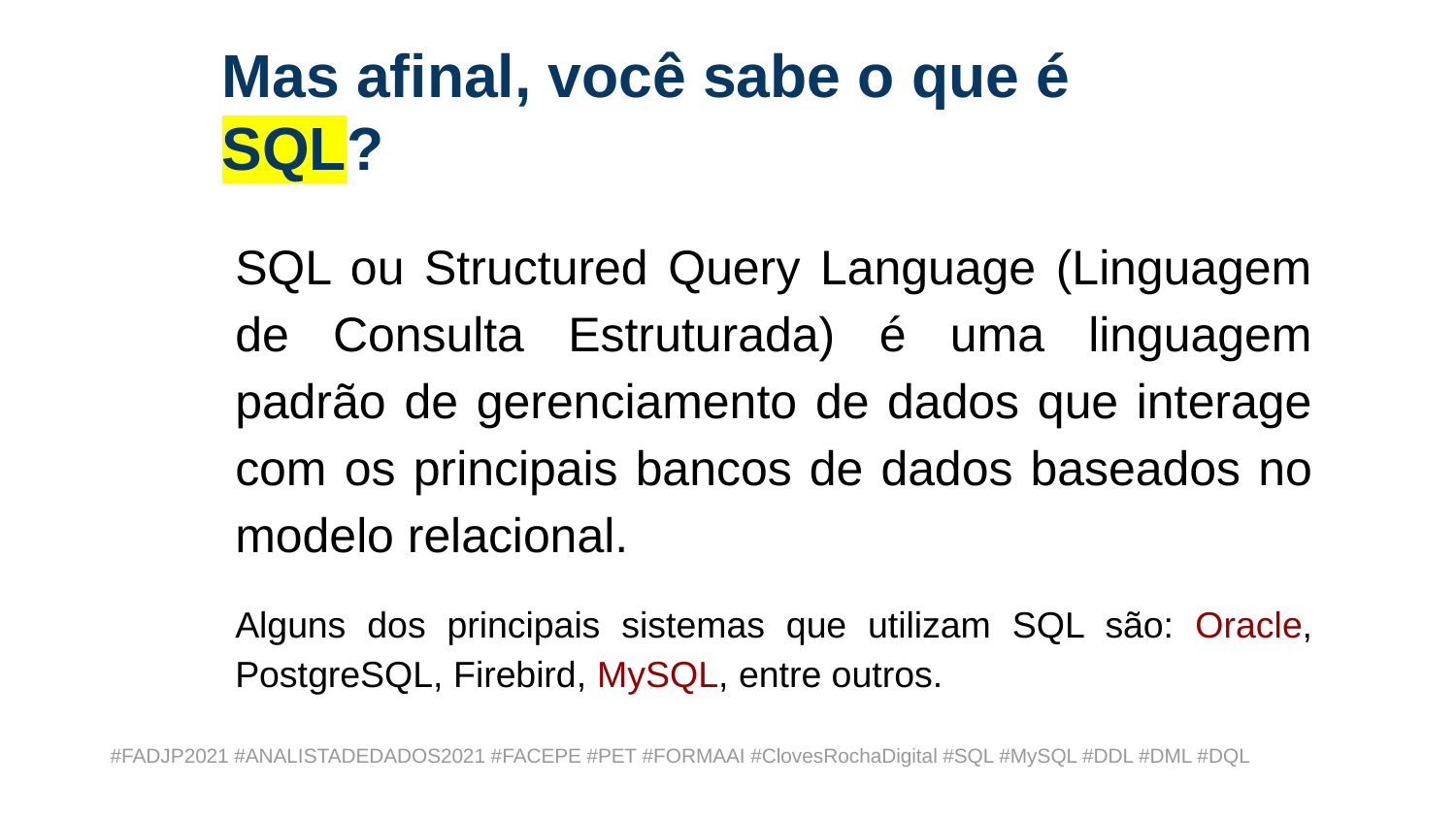

Mas afinal, você sabe o que é SQL?
SQL ou Structured Query Language (Linguagem de Consulta Estruturada) é uma linguagem padrão de gerenciamento de dados que interage com os principais bancos de dados baseados no modelo relacional.
Alguns dos principais sistemas que utilizam SQL são: Oracle, PostgreSQL, Firebird, MySQL, entre outros.
#FADJP2021 #ANALISTADEDADOS2021 #FACEPE #PET #FORMAAI #ClovesRochaDigital #SQL #MySQL #DDL #DML #DQL